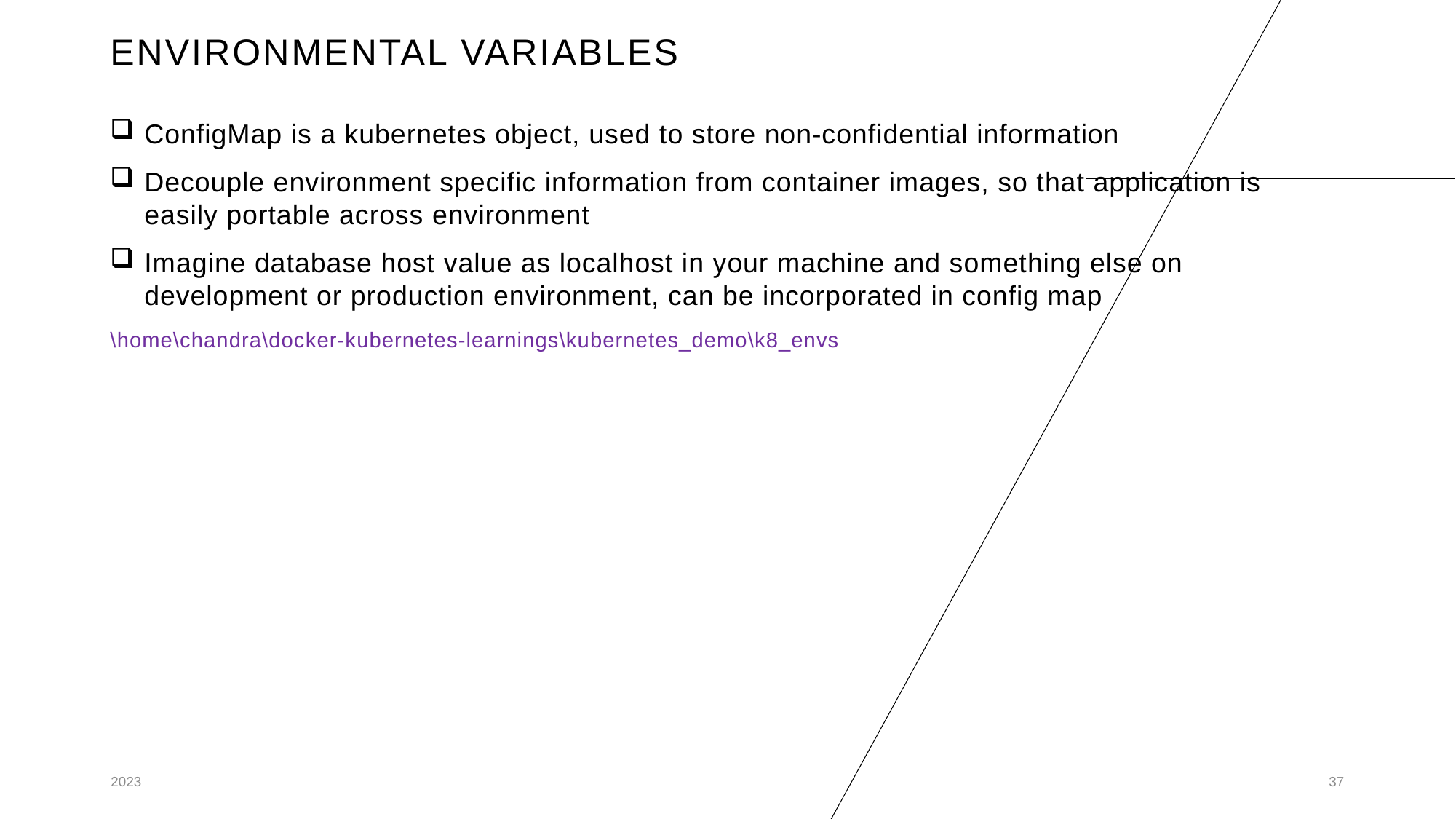

# Environmental variables
ConfigMap is a kubernetes object, used to store non-confidential information
Decouple environment specific information from container images, so that application is easily portable across environment
Imagine database host value as localhost in your machine and something else on development or production environment, can be incorporated in config map
\home\chandra\docker-kubernetes-learnings\kubernetes_demo\k8_envs

2023
37